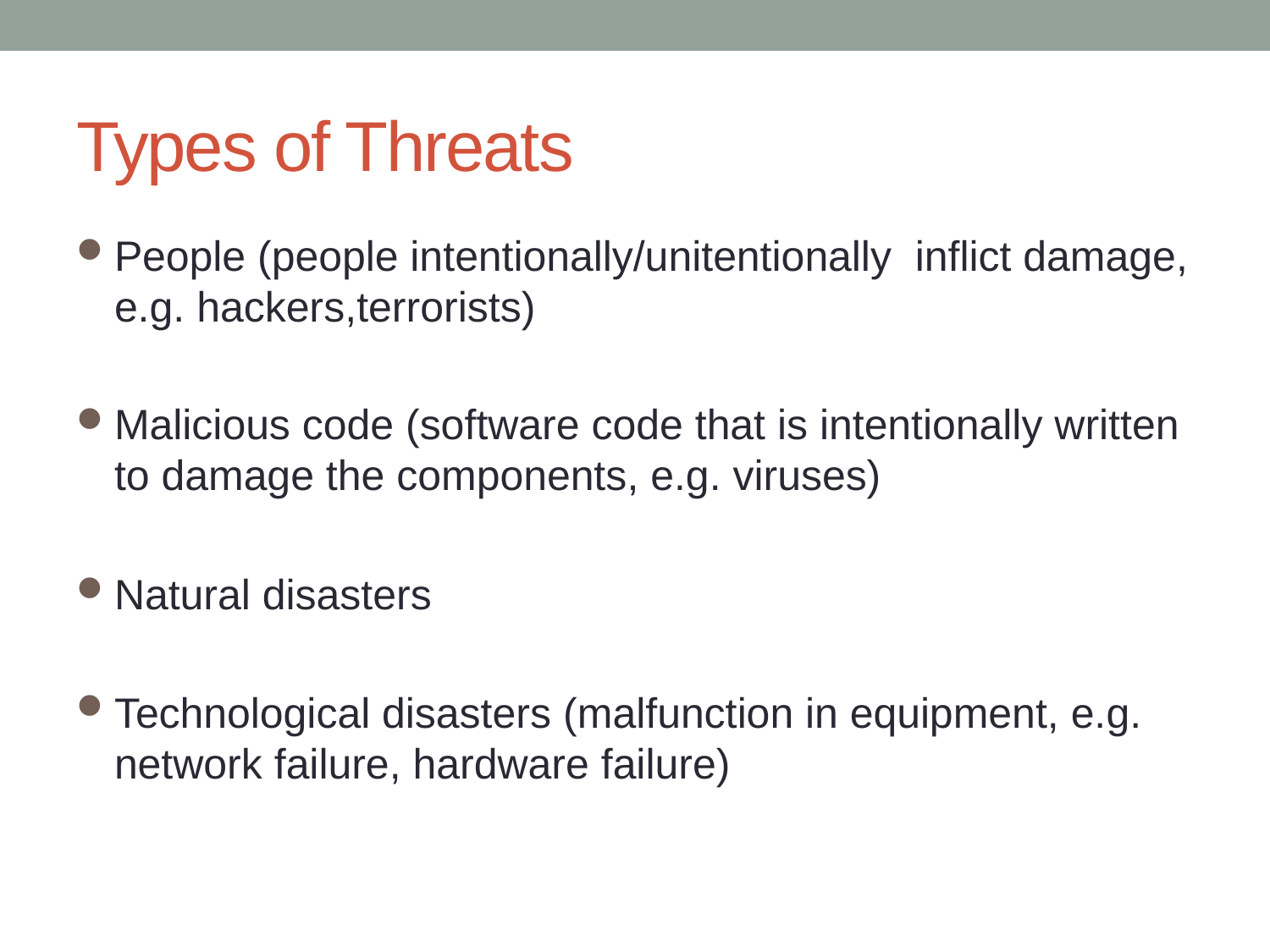

# Types of Threats
People (people intentionally/unitentionally  inflict damage, e.g. hackers,terrorists)

Malicious code (software code that is intentionally written to damage the components, e.g. viruses)

Natural disasters

Technological disasters (malfunction in equipment, e.g. network failure, hardware failure)